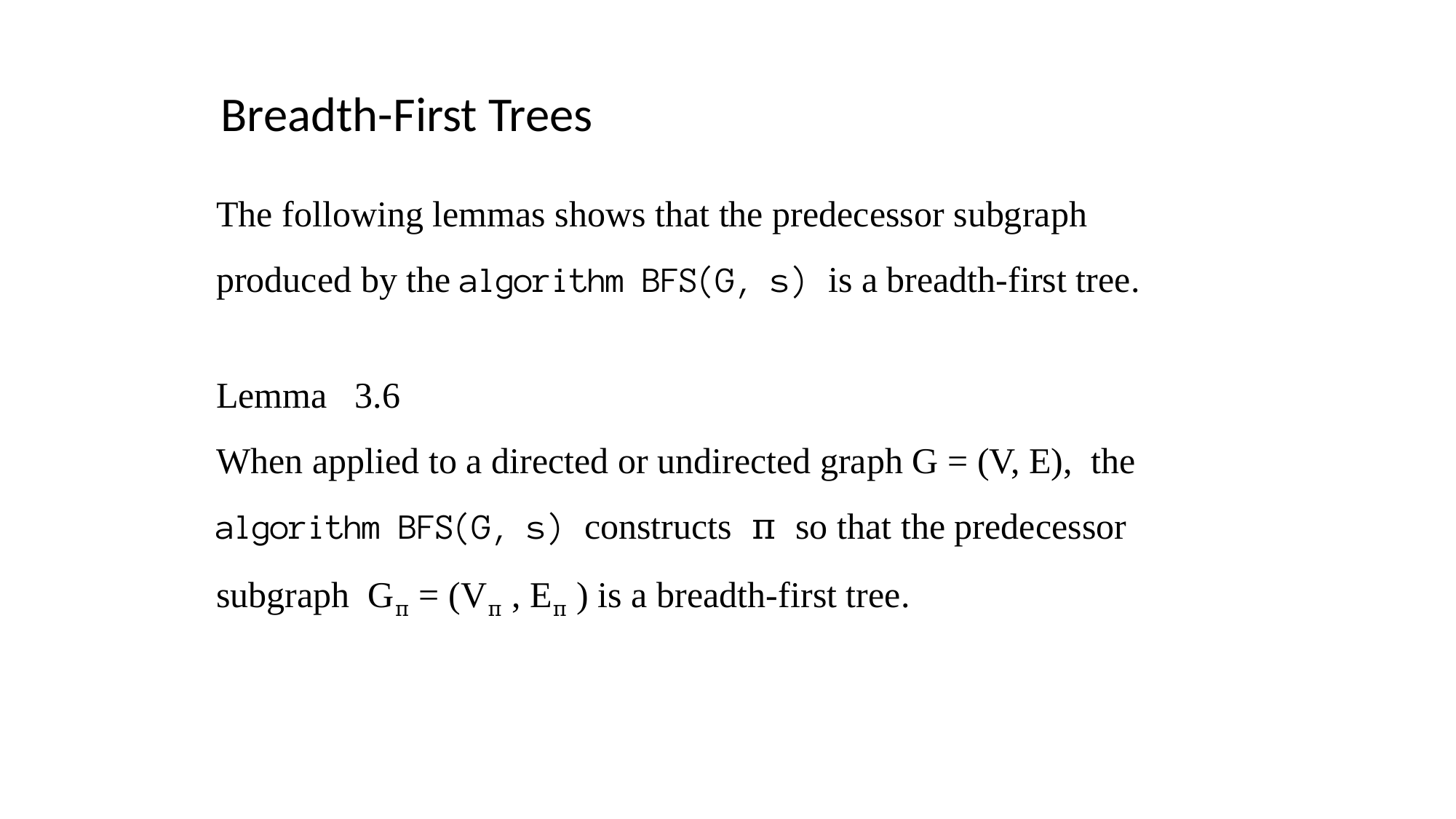

Breadth-First Trees
The following lemmas shows that the predecessor subgraph produced by the algorithm BFS(G, s) is a breadth-first tree.

Lemma   3.6
When applied to a directed or undirected graph G = (V, E),  the algorithm BFS(G, s) constructs  π  so that the predecessor subgraph  Gπ = (Vπ , Eπ ) is a breadth-first tree.